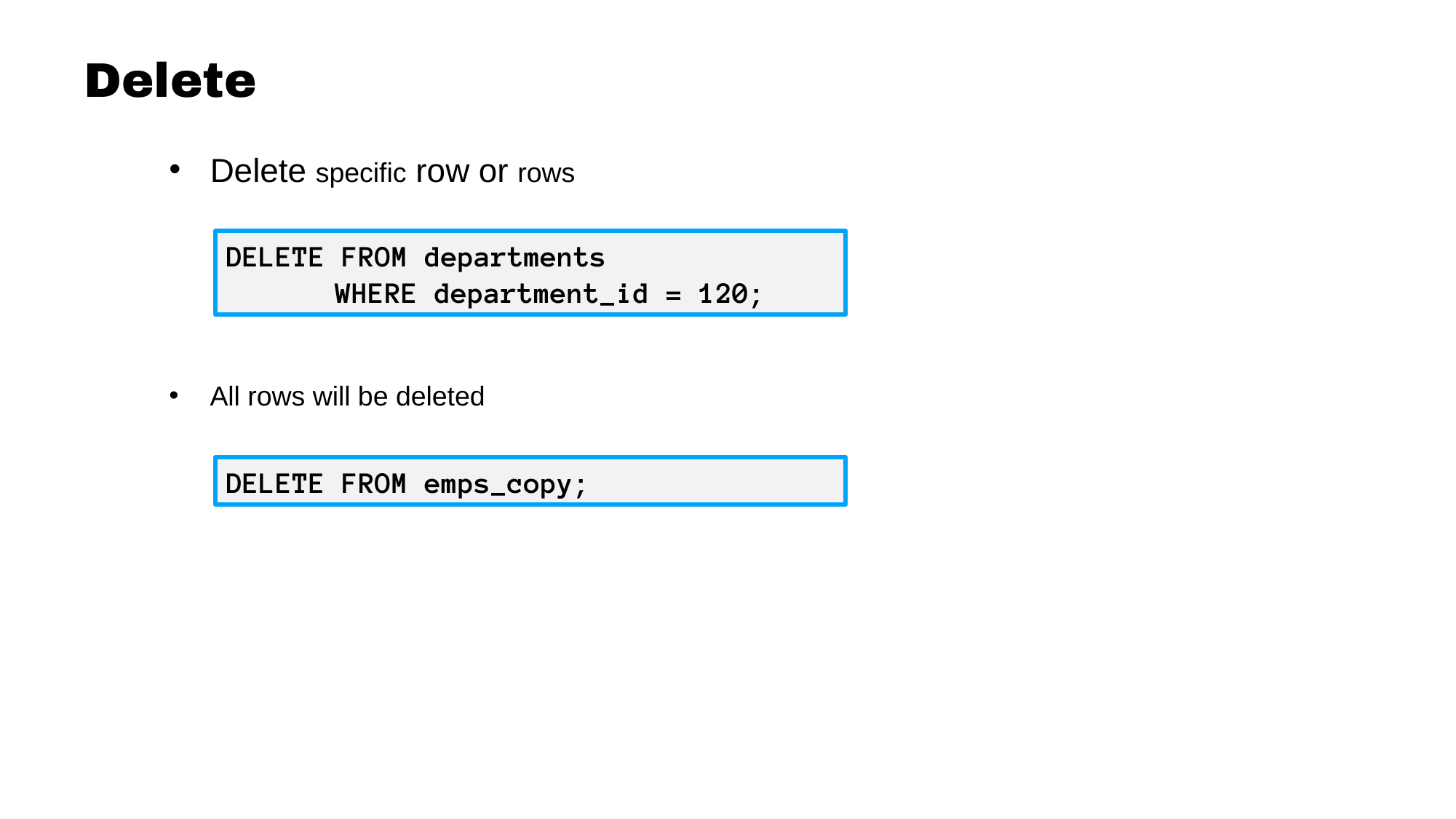

# Delete
Delete specific row or rows
DELETE FROM departments
	WHERE department_id = 120;
All rows will be deleted
DELETE FROM emps_copy;